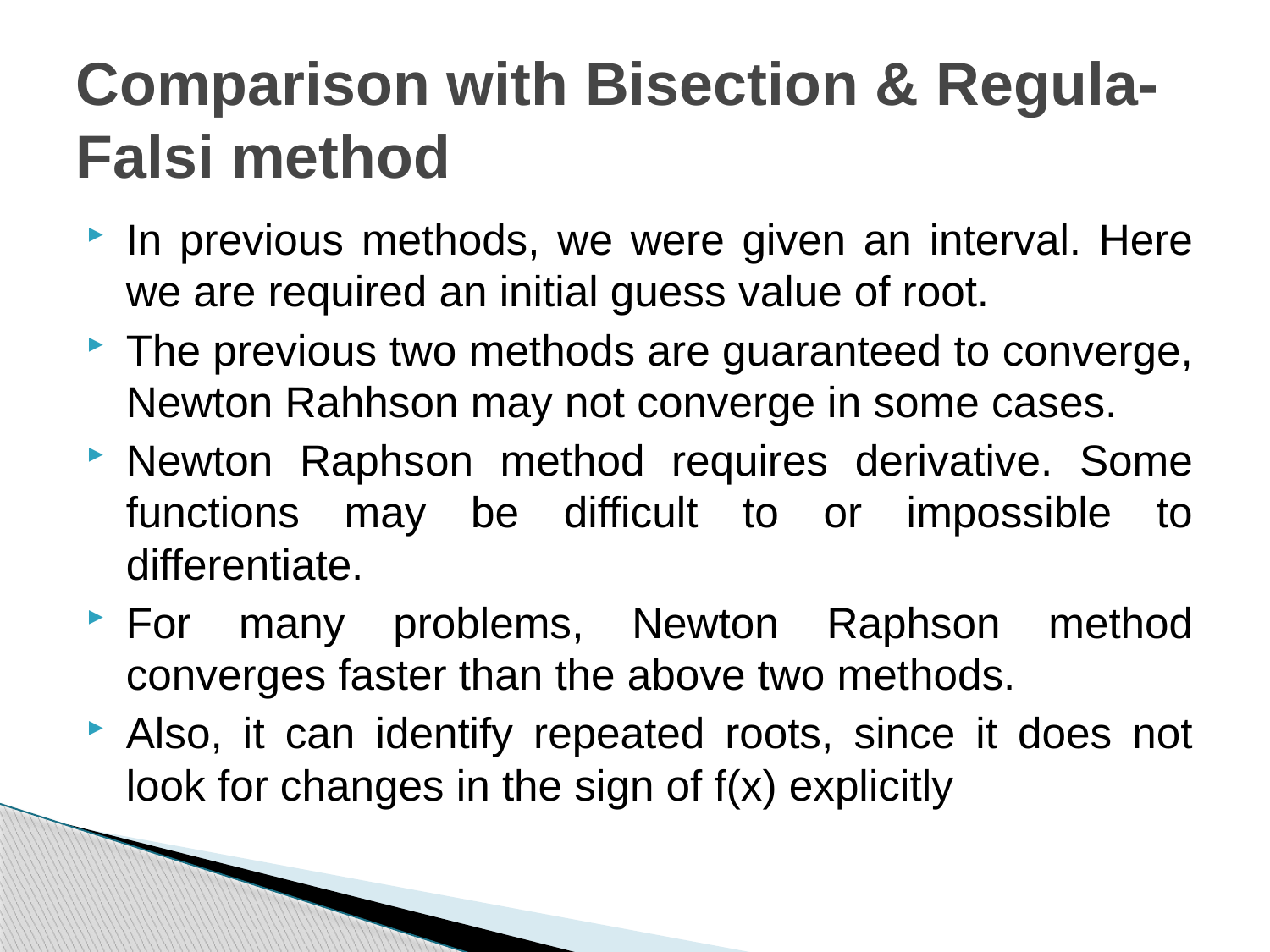

# Comparison with Bisection & Regula-Falsi method
In previous methods, we were given an interval. Here we are required an initial guess value of root.
The previous two methods are guaranteed to converge, Newton Rahhson may not converge in some cases.
Newton Raphson method requires derivative. Some functions may be difficult to or impossible to differentiate.
For many problems, Newton Raphson method converges faster than the above two methods.
Also, it can identify repeated roots, since it does not look for changes in the sign of f(x) explicitly